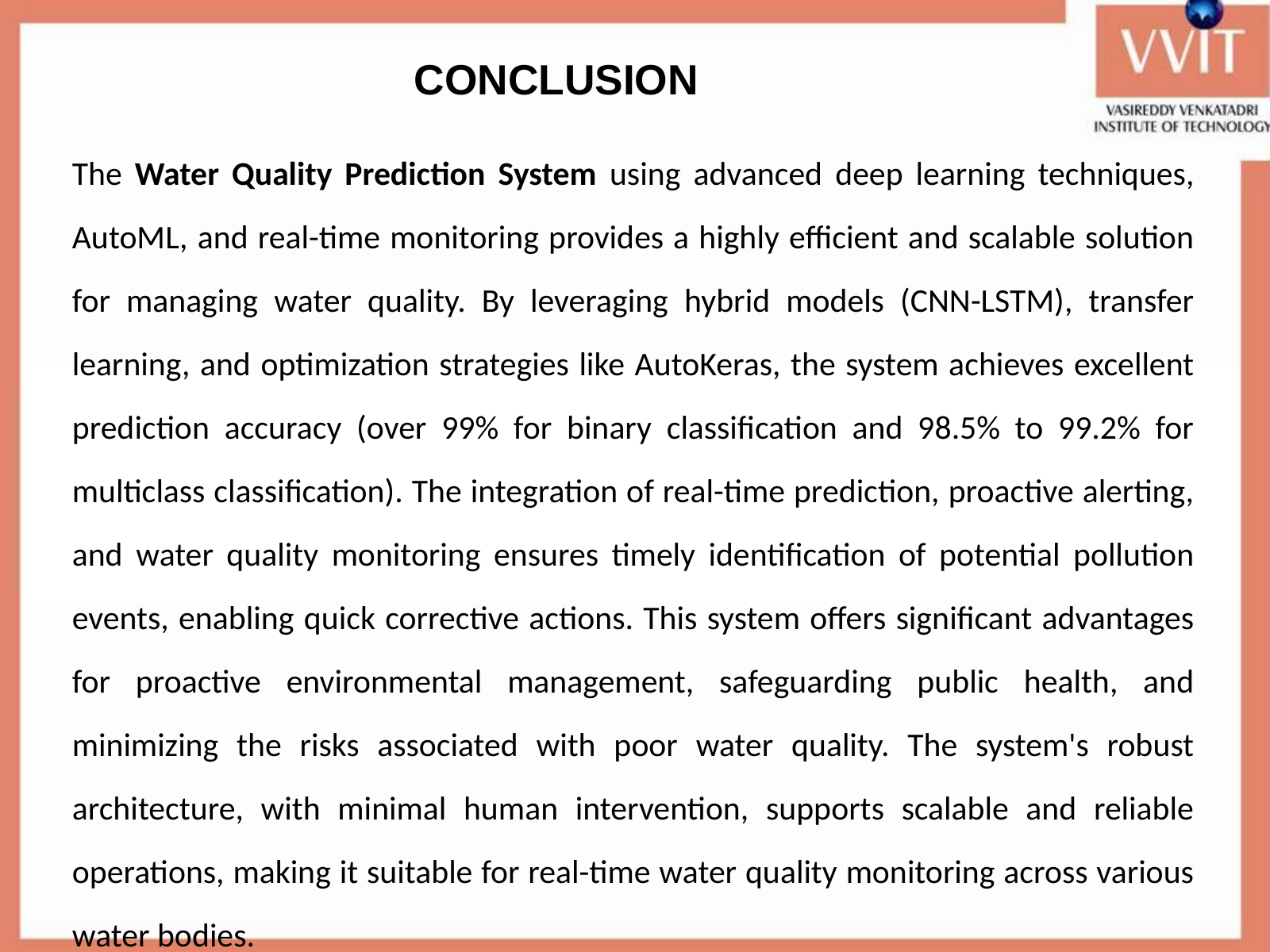

CONCLUSION
The Water Quality Prediction System using advanced deep learning techniques, AutoML, and real-time monitoring provides a highly efficient and scalable solution for managing water quality. By leveraging hybrid models (CNN-LSTM), transfer learning, and optimization strategies like AutoKeras, the system achieves excellent prediction accuracy (over 99% for binary classification and 98.5% to 99.2% for multiclass classification). The integration of real-time prediction, proactive alerting, and water quality monitoring ensures timely identification of potential pollution events, enabling quick corrective actions. This system offers significant advantages for proactive environmental management, safeguarding public health, and minimizing the risks associated with poor water quality. The system's robust architecture, with minimal human intervention, supports scalable and reliable operations, making it suitable for real-time water quality monitoring across various water bodies.